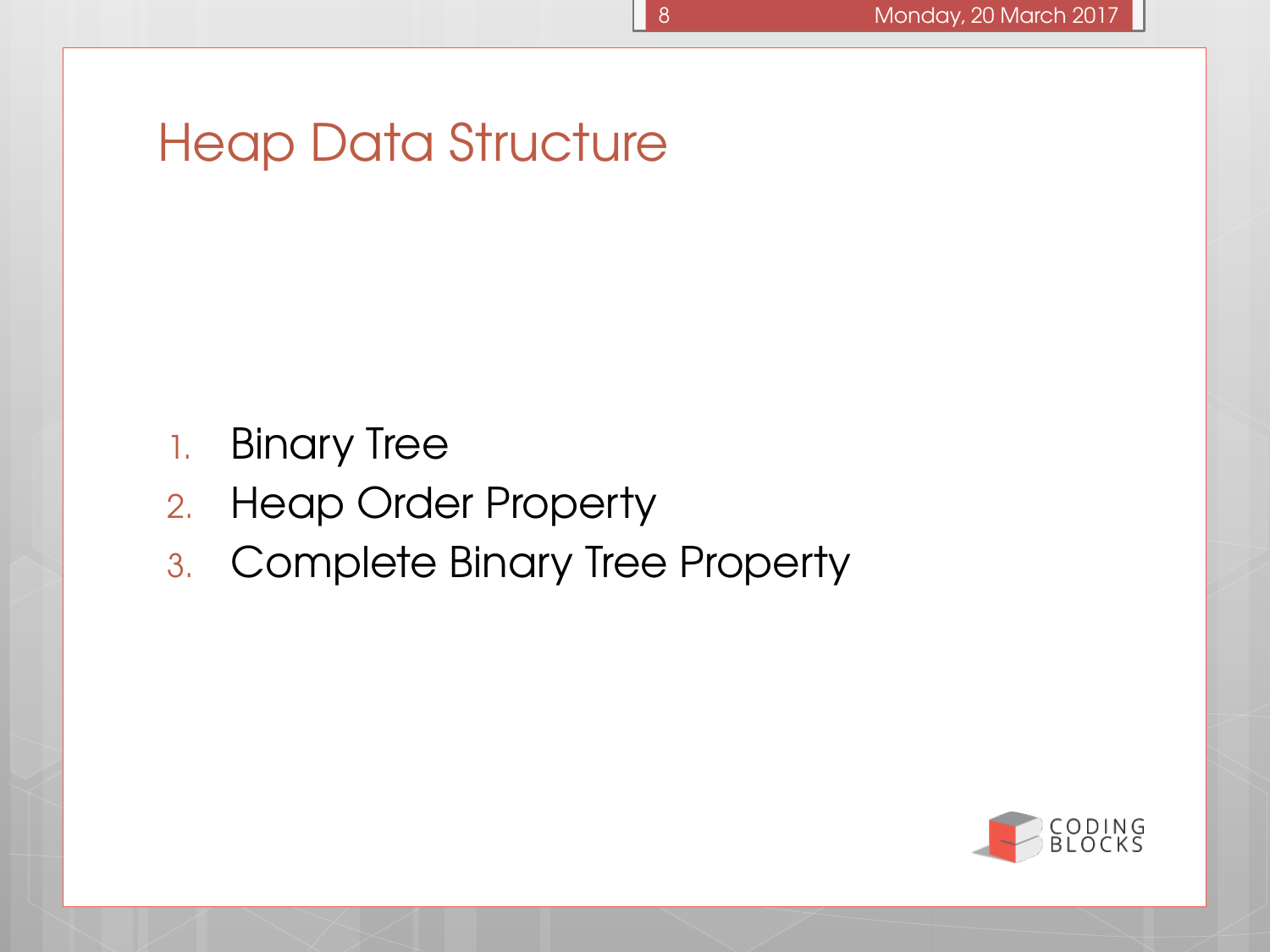

Monday, 20 March 2017
8
# Heap Data Structure
Binary Tree
Heap Order Property
Complete Binary Tree Property